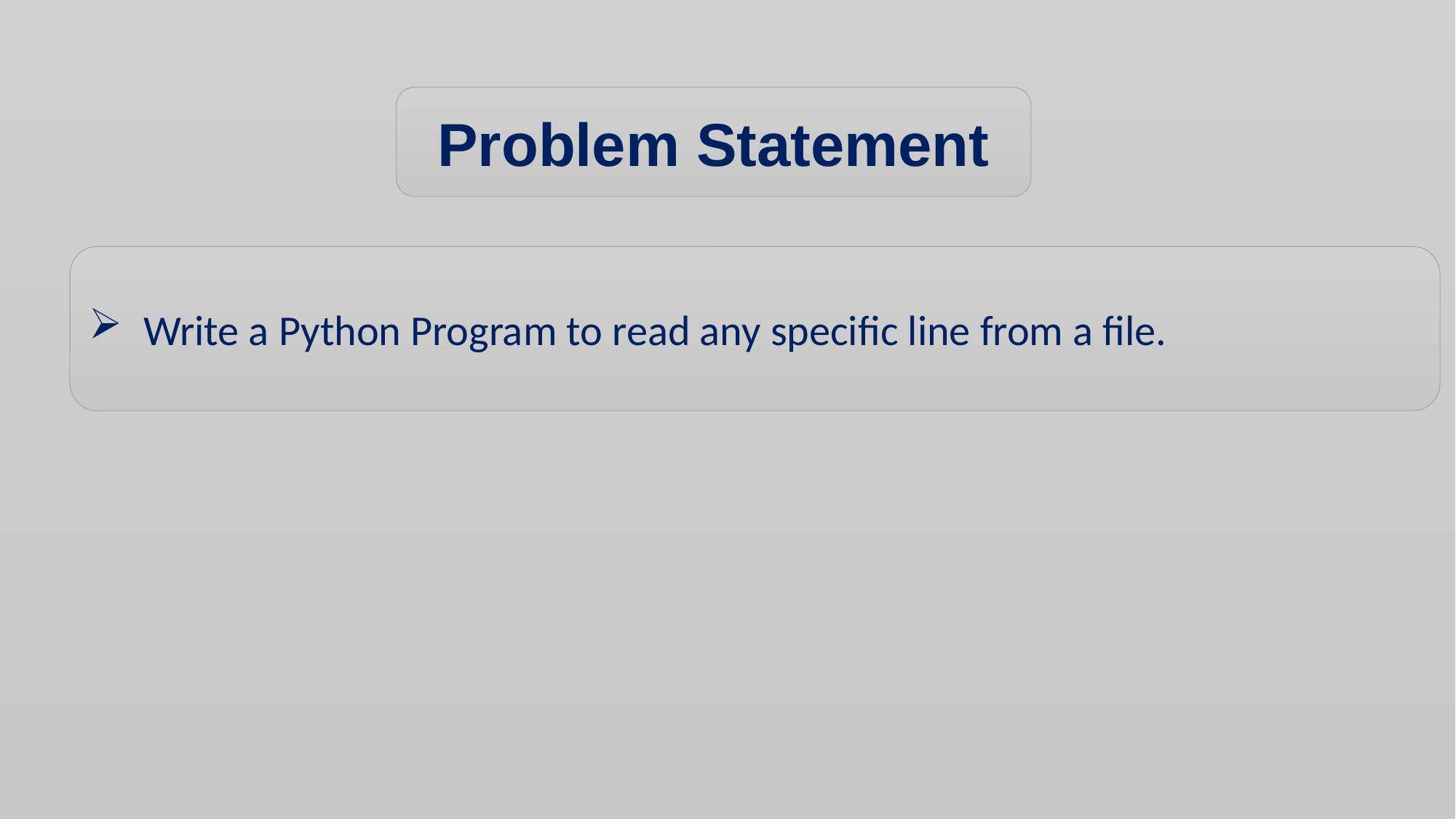

Problem Statement
Write a Python Program to read any specific line from a file.